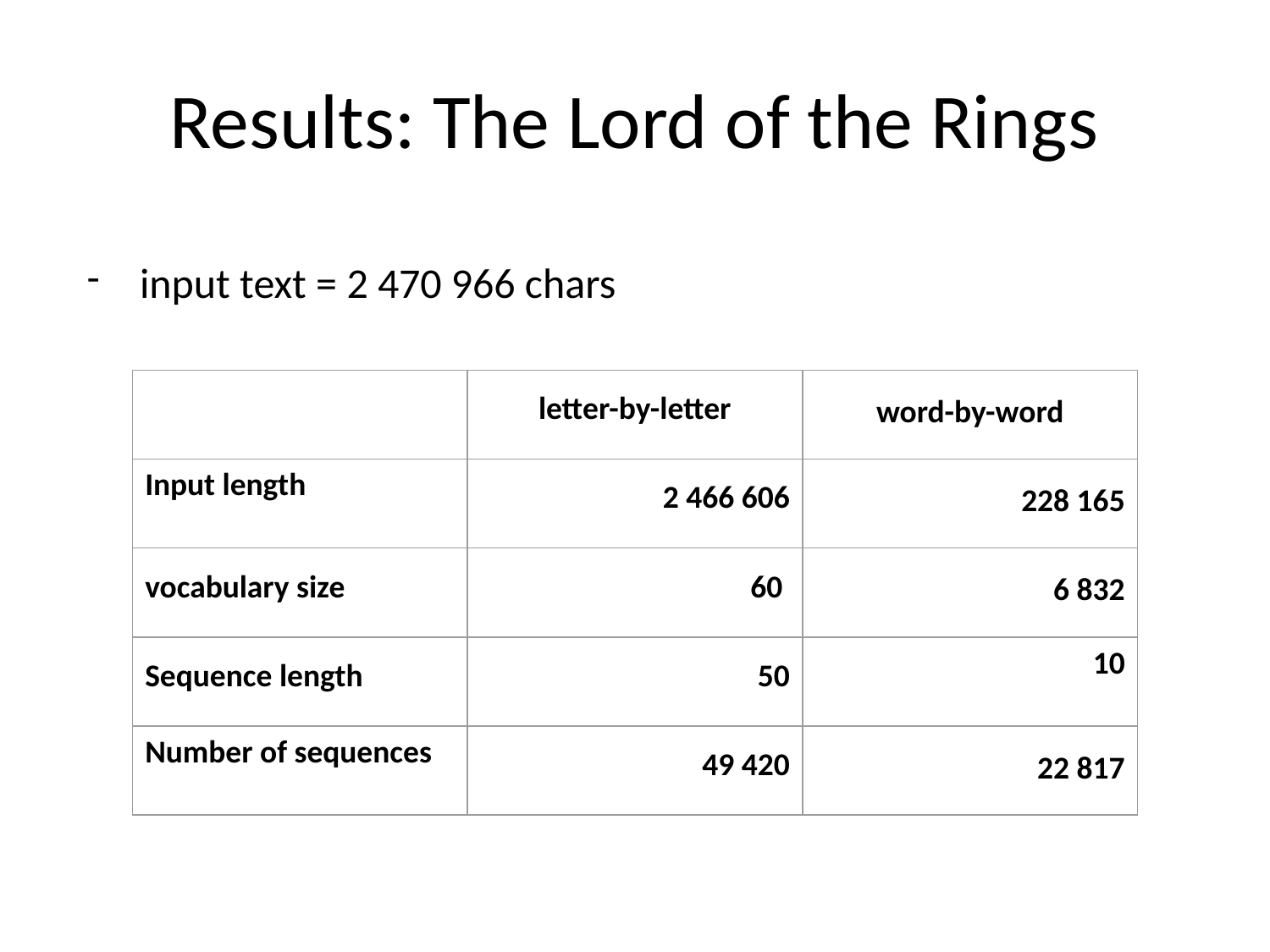

# Results: The Lord of the Rings
input text = 2 470 966 chars
|  | letter-by-letter | word-by-word |
| --- | --- | --- |
| Input length | 2 466 606 | 228 165 |
| vocabulary size | 60 | 6 832 |
| Sequence length | 50 | 10 |
| Number of sequences | 49 420 | 22 817 |